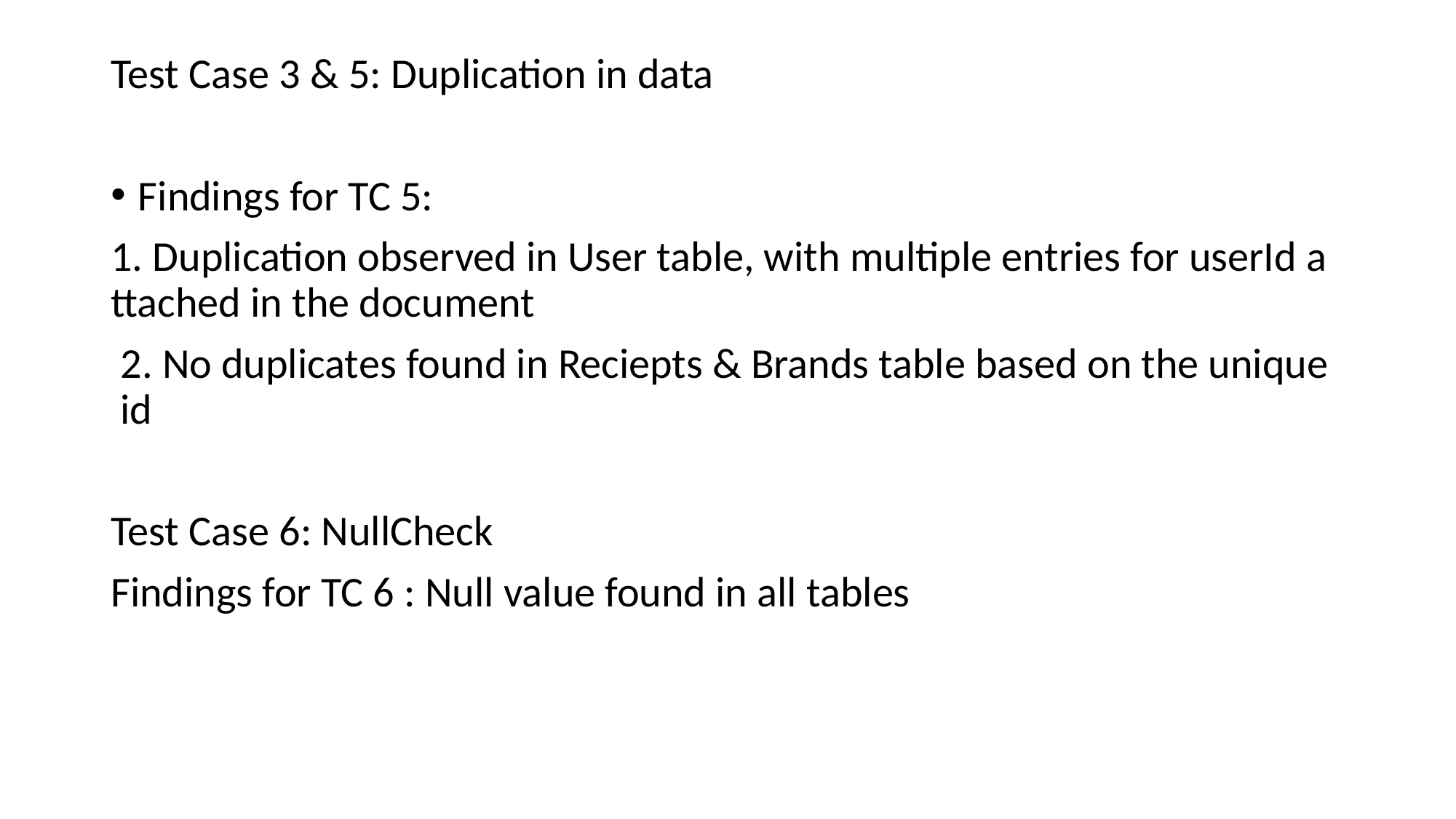

Test Case 3 & 5: Duplication in data

Findings for TC 5:
1. Duplication observed in User table, with multiple entries for userId attached in the document
 2. No duplicates found in Reciepts & Brands table based on the unique id

Test Case 6: NullCheck
Findings for TC 6 : Null value found in all tables